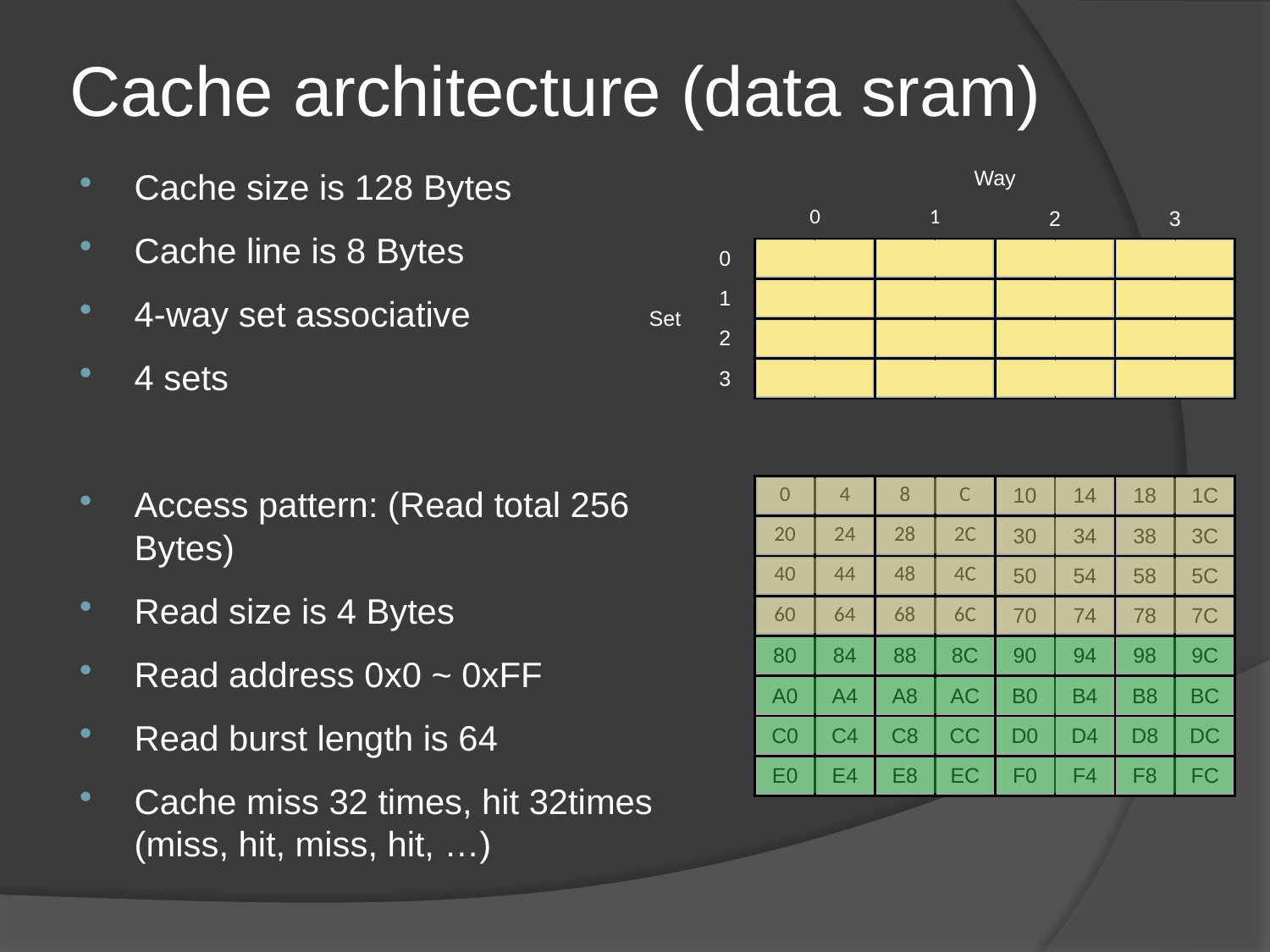

# Cache architecture (data sram)
Cache size is 128 Bytes
Cache line is 8 Bytes
4-way set associative
4 sets

Access pattern: (Read total 256 Bytes)
Read size is 4 Bytes
Read address 0x0 ~ 0xFF
Read burst length is 64
Cache miss 32 times, hit 32times (miss, hit, miss, hit, …)
|  |  | Way |  |  |  |  |  |  |  |
| --- | --- | --- | --- | --- | --- | --- | --- | --- | --- |
|  |  | 0 |  | 1 |  | 2 |  | 3 |  |
| Set | 0 |  |  |  |  |  |  |  |  |
|  | 1 |  |  |  |  |  |  |  |  |
|  | 2 |  |  |  |  |  |  |  |  |
|  | 3 |  |  |  |  |  |  |  |  |

| 0 | 4 | 8 | C | 10 | 14 | 18 | 1C |
| --- | --- | --- | --- | --- | --- | --- | --- |
| 20 | 24 | 28 | 2C | 30 | 34 | 38 | 3C |
| 40 | 44 | 48 | 4C | 50 | 54 | 58 | 5C |
| 60 | 64 | 68 | 6C | 70 | 74 | 78 | 7C |
| 80 | 84 | 88 | 8C | 90 | 94 | 98 | 9C |
| A0 | A4 | A8 | AC | B0 | B4 | B8 | BC |
| C0 | C4 | C8 | CC | D0 | D4 | D8 | DC |
| E0 | E4 | E8 | EC | F0 | F4 | F8 | FC |